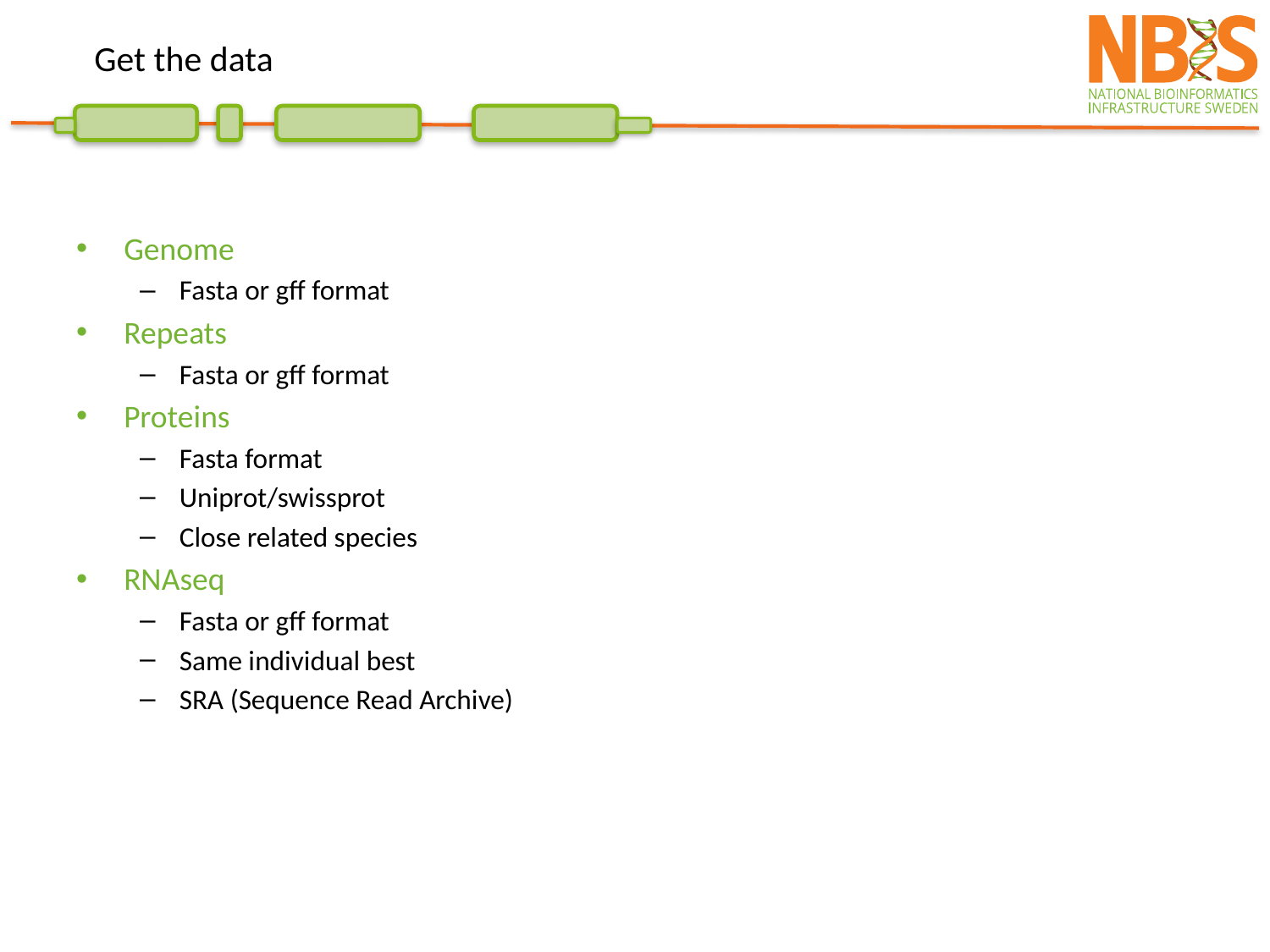

# Get the data
Genome
Fasta or gff format
Repeats
Fasta or gff format
Proteins
Fasta format
Uniprot/swissprot
Close related species
RNAseq
Fasta or gff format
Same individual best
SRA (Sequence Read Archive)